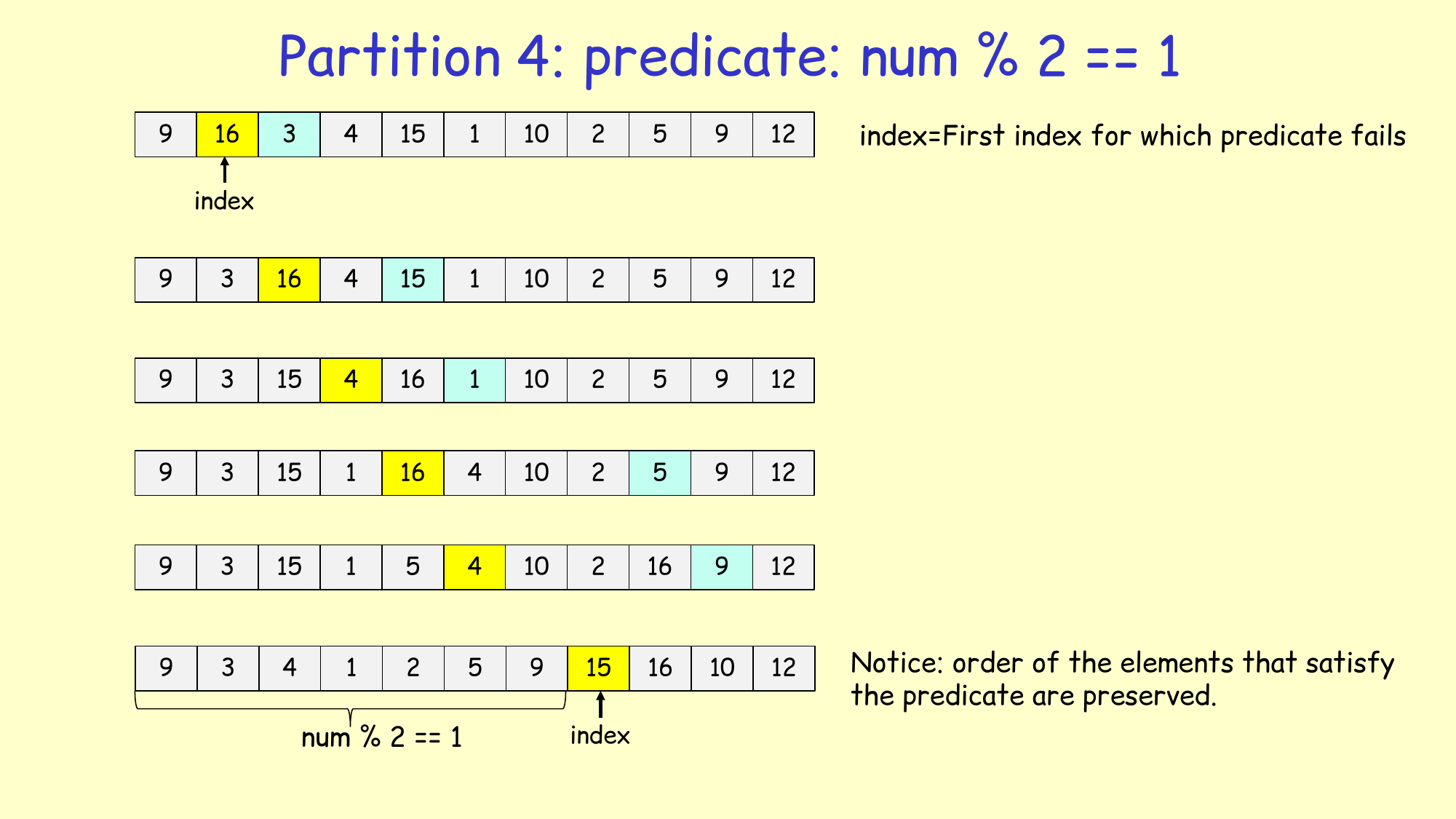

# Partition 4: predicate: num % 2 == 1
5
12
index=First index for which predicate fails
9
16
4
1
2
9
3
15
10
index
5
12
9
3
4
1
2
9
16
15
10
5
12
9
3
4
1
2
9
15
16
10
5
12
9
3
1
4
2
9
15
16
10
16
12
9
3
1
4
2
9
15
5
10

Notice: order of the elements that satisfy
the predicate are preserved.
16
12
10
3
1
5
15
9
4
2
9
num % 2 == 1
index